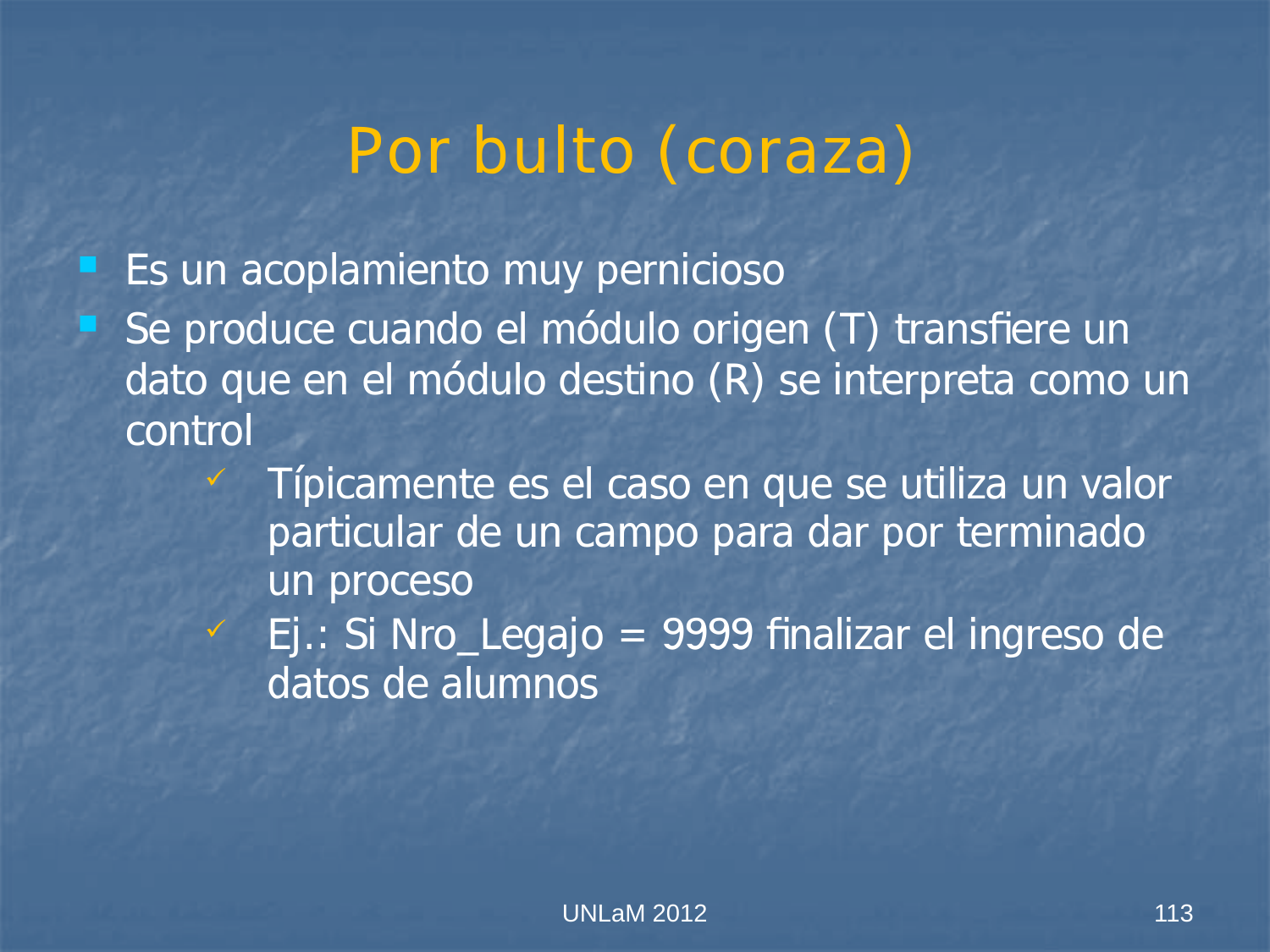

# Por bulto (coraza)
Es un acoplamiento muy pernicioso
Se produce cuando el módulo origen (T) transfiere un dato que en el módulo destino (R) se interpreta como un control
Típicamente es el caso en que se utiliza un valor particular de un campo para dar por terminado un proceso
Ej.: Si Nro_Legajo = 9999 finalizar el ingreso de datos de alumnos
UNLaM 2012
113